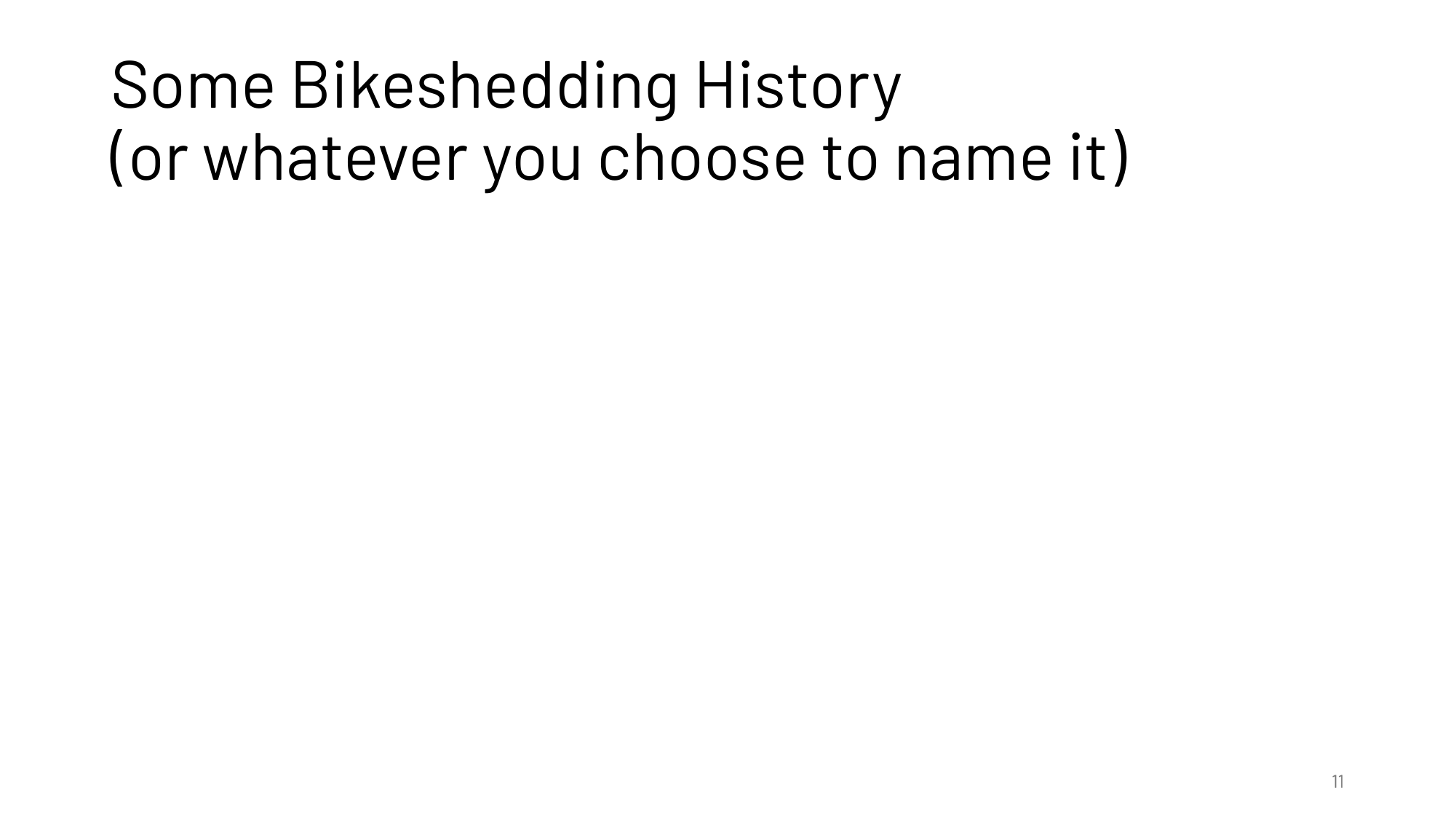

# Some Bikeshedding History (or whatever you choose to name it)

11